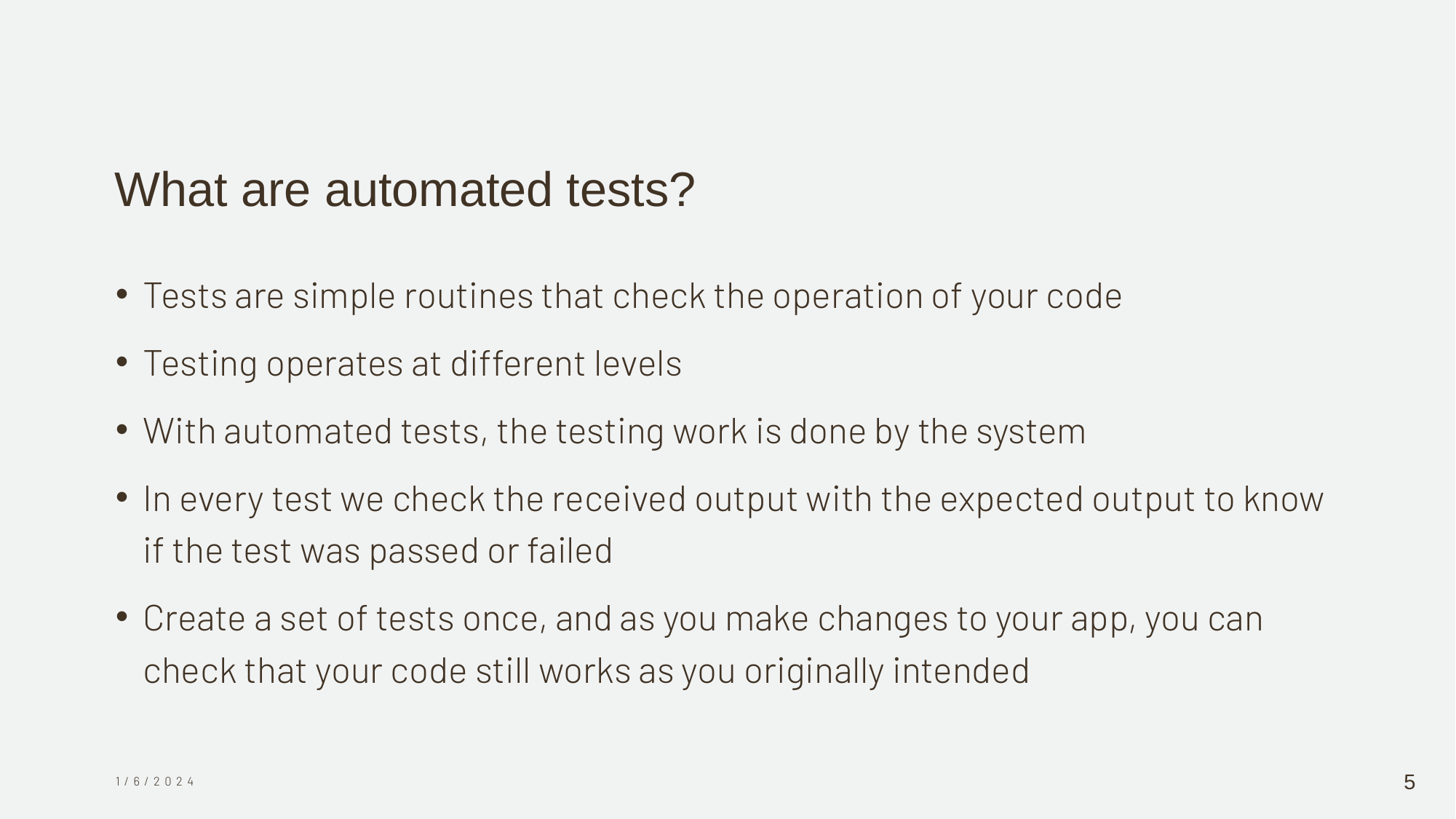

# What are automated tests?
Tests are simple routines that check the operation of your code
Testing operates at different levels
With automated tests, the testing work is done by the system
In every test we check the received output with the expected output to know if the test was passed or failed
Create a set of tests once, and as you make changes to your app, you can check that your code still works as you originally intended

1/6/2024
5